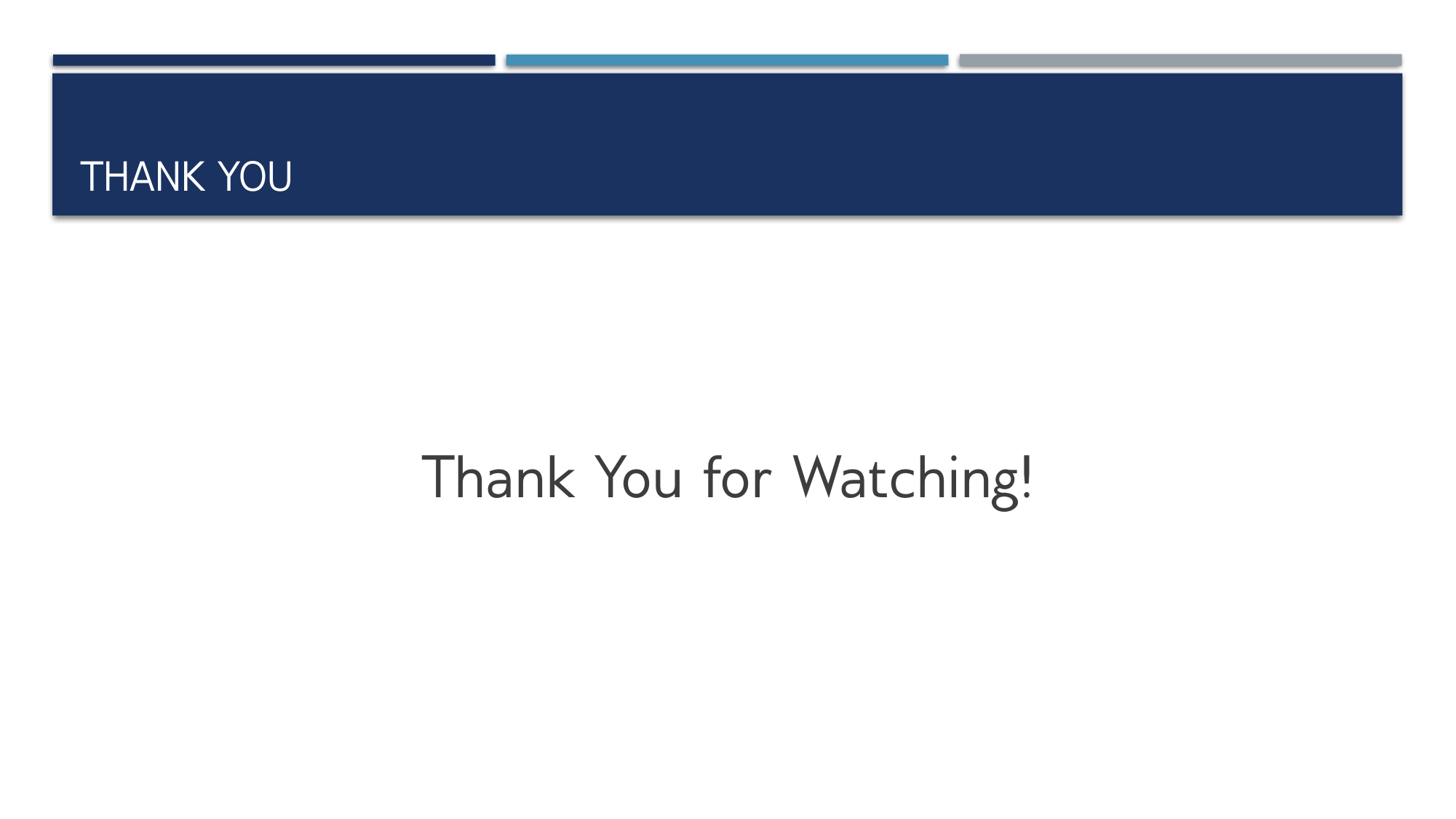

# Thank You
Thank You for Watching!